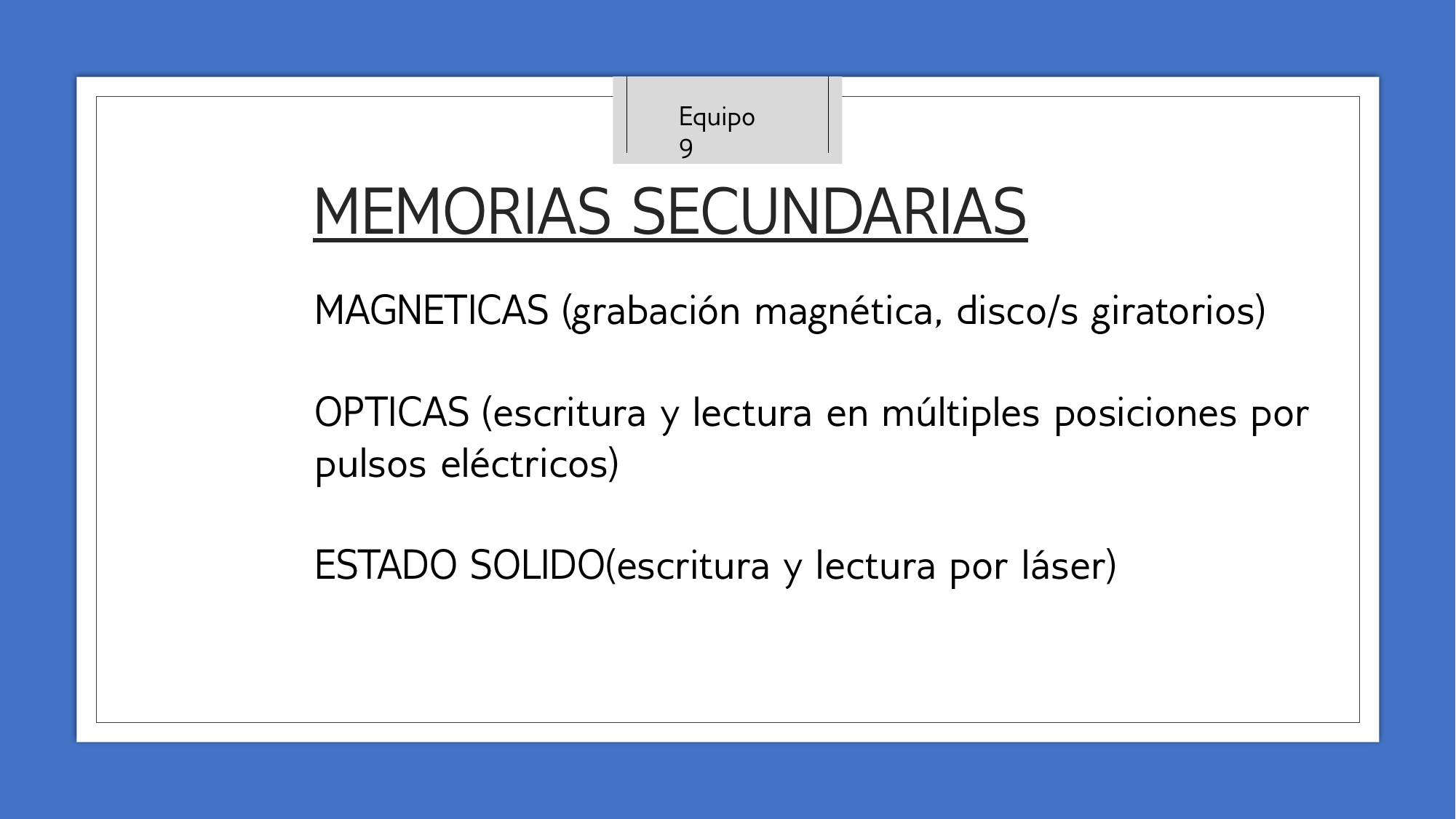

Equipo 9

# MEMORIAS SECUNDARIAS
MAGNETICAS (grabación magnética, disco/s giratorios)

OPTICAS (escritura y lectura en múltiples posiciones por pulsos eléctricos)

ESTADO SOLIDO(escritura y lectura por láser)